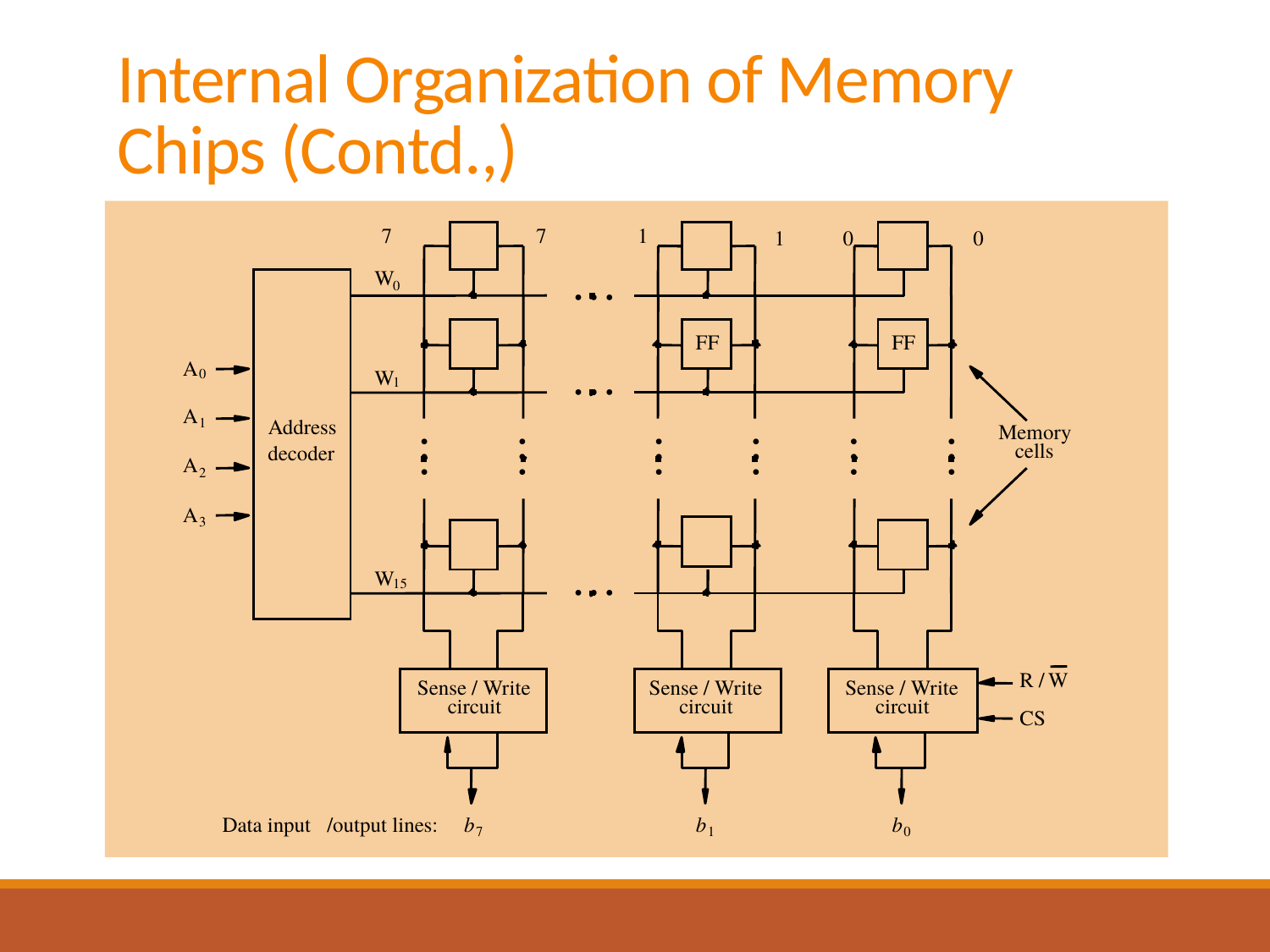

# Internal Organization of Memory Chips (Contd.,)

7
7
1

1
0
0

•
•
•
W

0

FF
FF

A

•
•
•
0
W

1

A
1
Address

Memory

•
•
•

•
•
•

•
•
•

•
•
•

•
•
•

•
•
•
cells
decoder
A

2

A

3

•
•
•
W

15

R
/
W

Sense / Write
Sense / Write
Sense / Write

circuit
circuit
circuit
CS

Data input
/output lines:
b
b
b
7
1
0